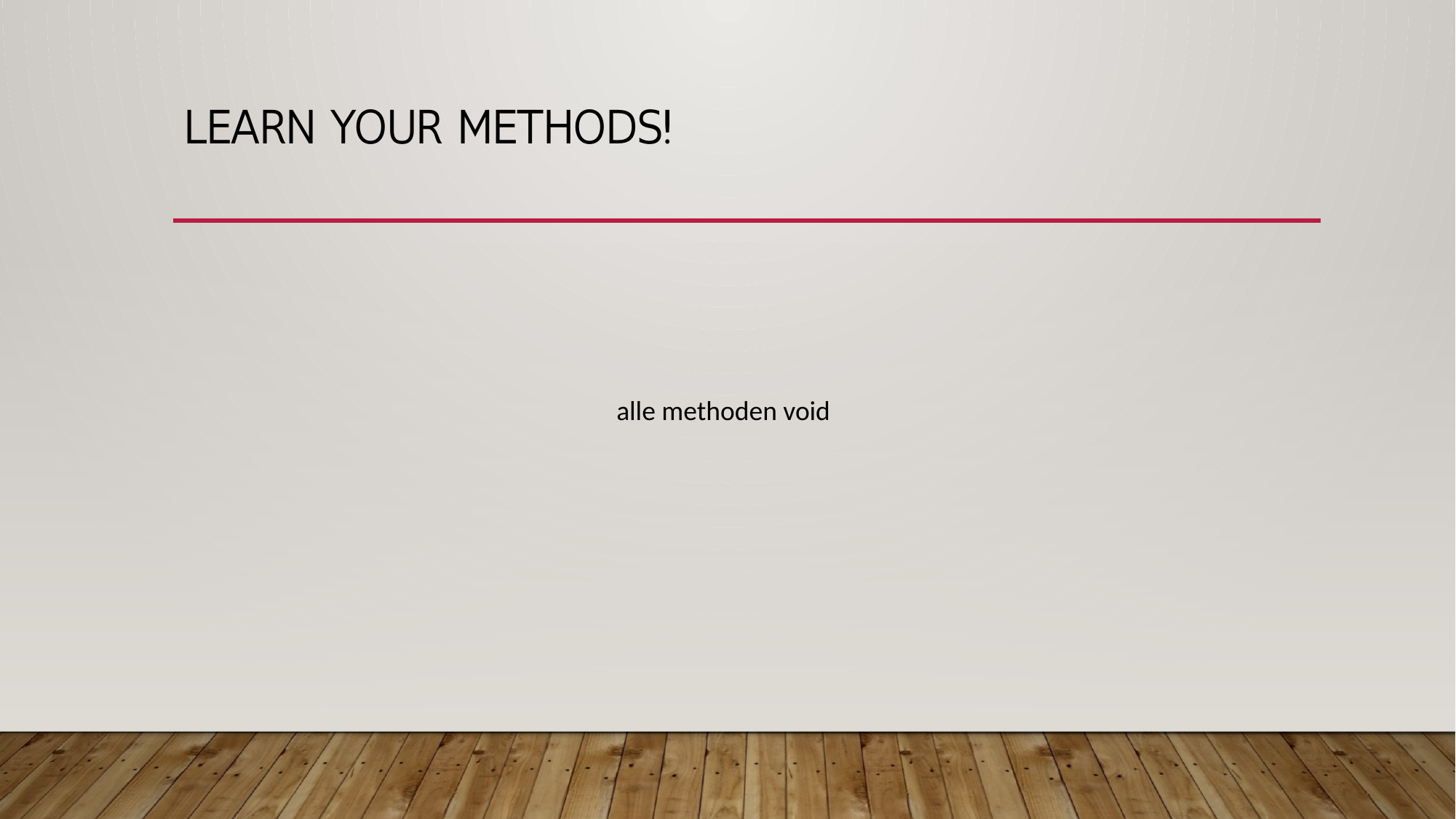

# Learn your methods!

alle methoden void